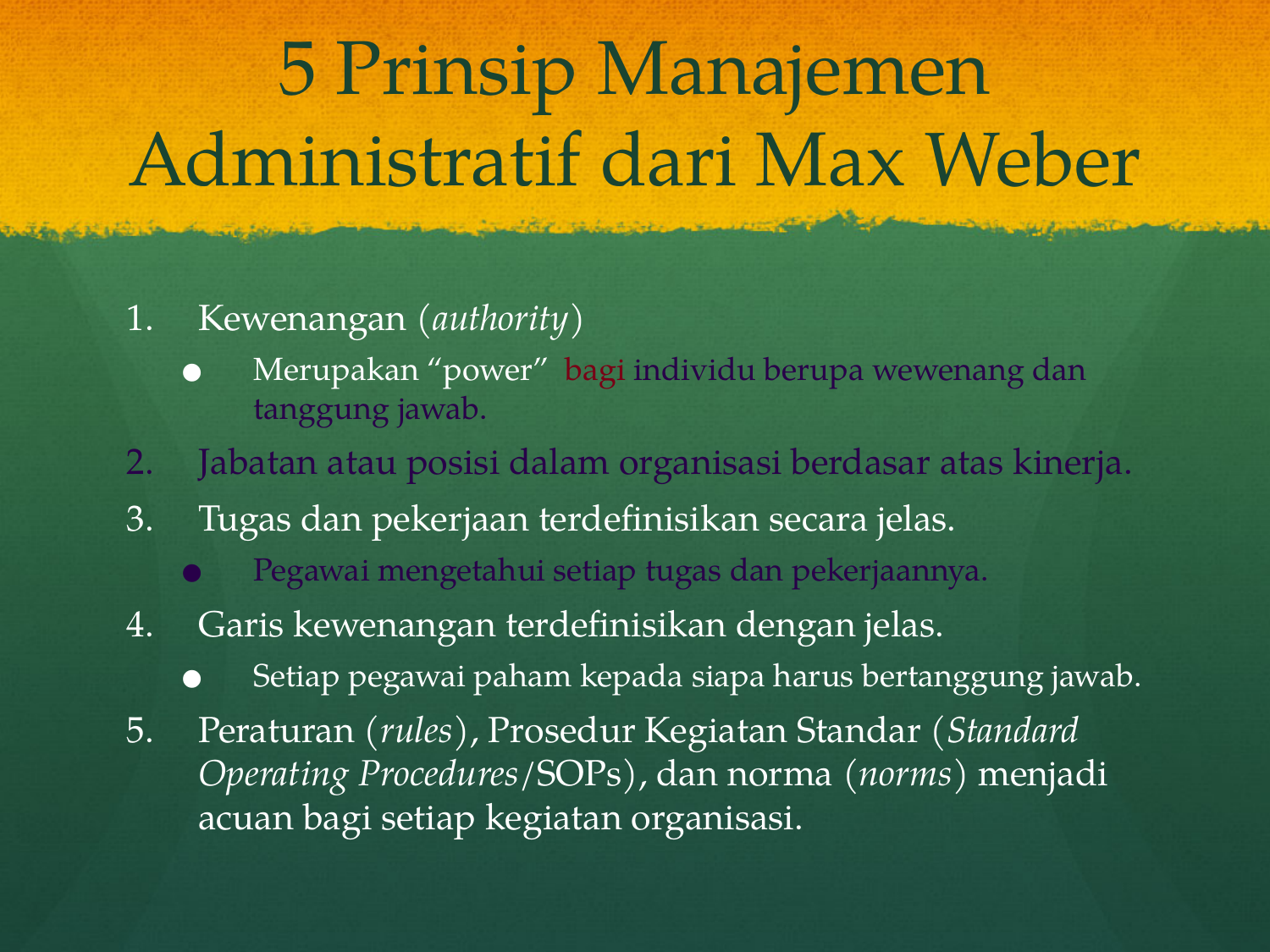

# 5 Prinsip Manajemen Administratif dari Max Weber
Kewenangan (authority)
Merupakan “power”  bagi individu berupa wewenang dan tanggung jawab.
Jabatan atau posisi dalam organisasi berdasar atas kinerja.
Tugas dan pekerjaan terdefinisikan secara jelas.
Pegawai mengetahui setiap tugas dan pekerjaannya.
Garis kewenangan terdefinisikan dengan jelas.
Setiap pegawai paham kepada siapa harus bertanggung jawab.
Peraturan (rules), Prosedur Kegiatan Standar (Standard Operating Procedures/SOPs), dan norma (norms) menjadi acuan bagi setiap kegiatan organisasi.